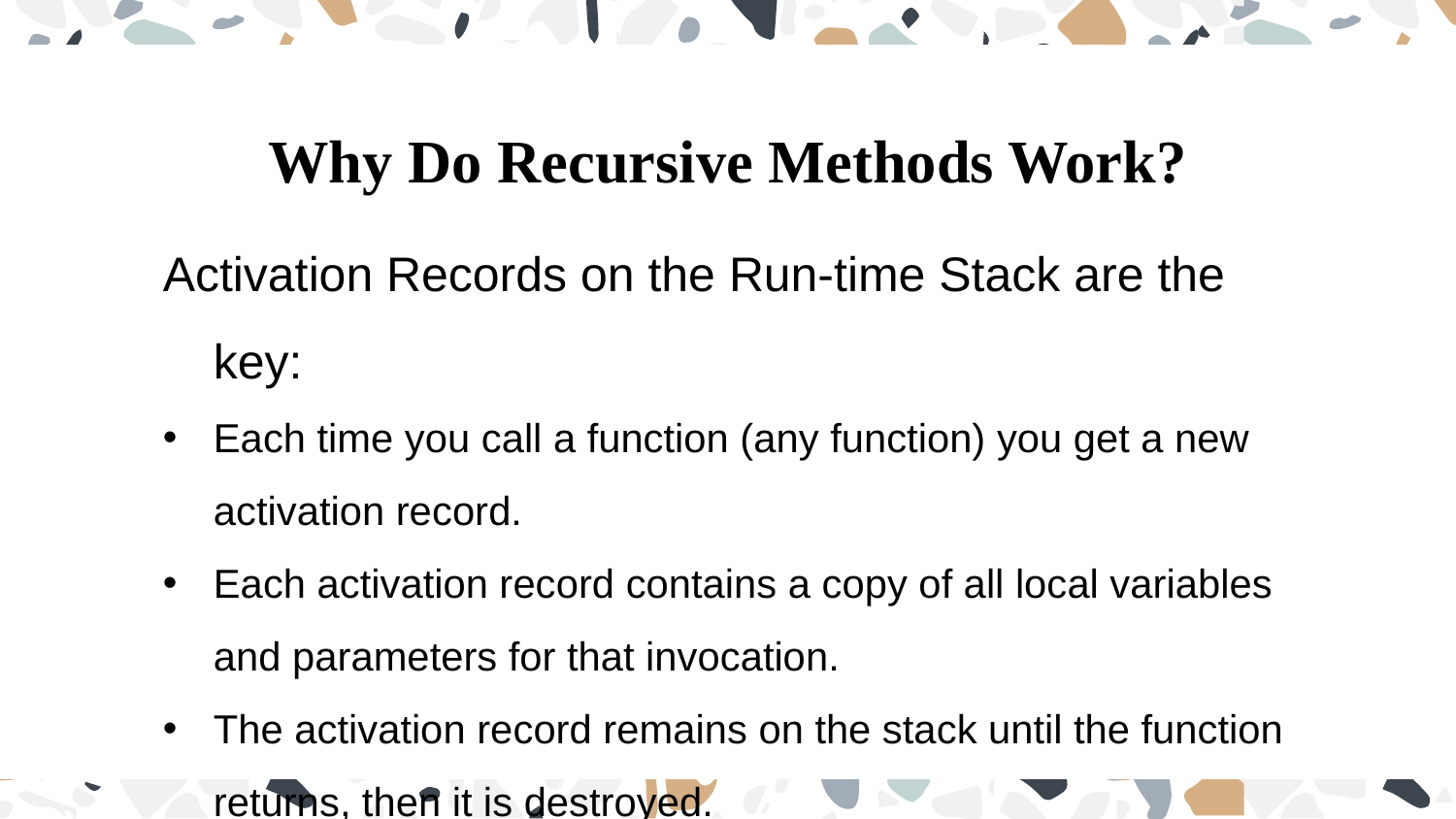

# Why Do Recursive Methods Work?
Activation Records on the Run-time Stack are the key:
Each time you call a function (any function) you get a new activation record.
Each activation record contains a copy of all local variables and parameters for that invocation.
The activation record remains on the stack until the function returns, then it is destroyed.